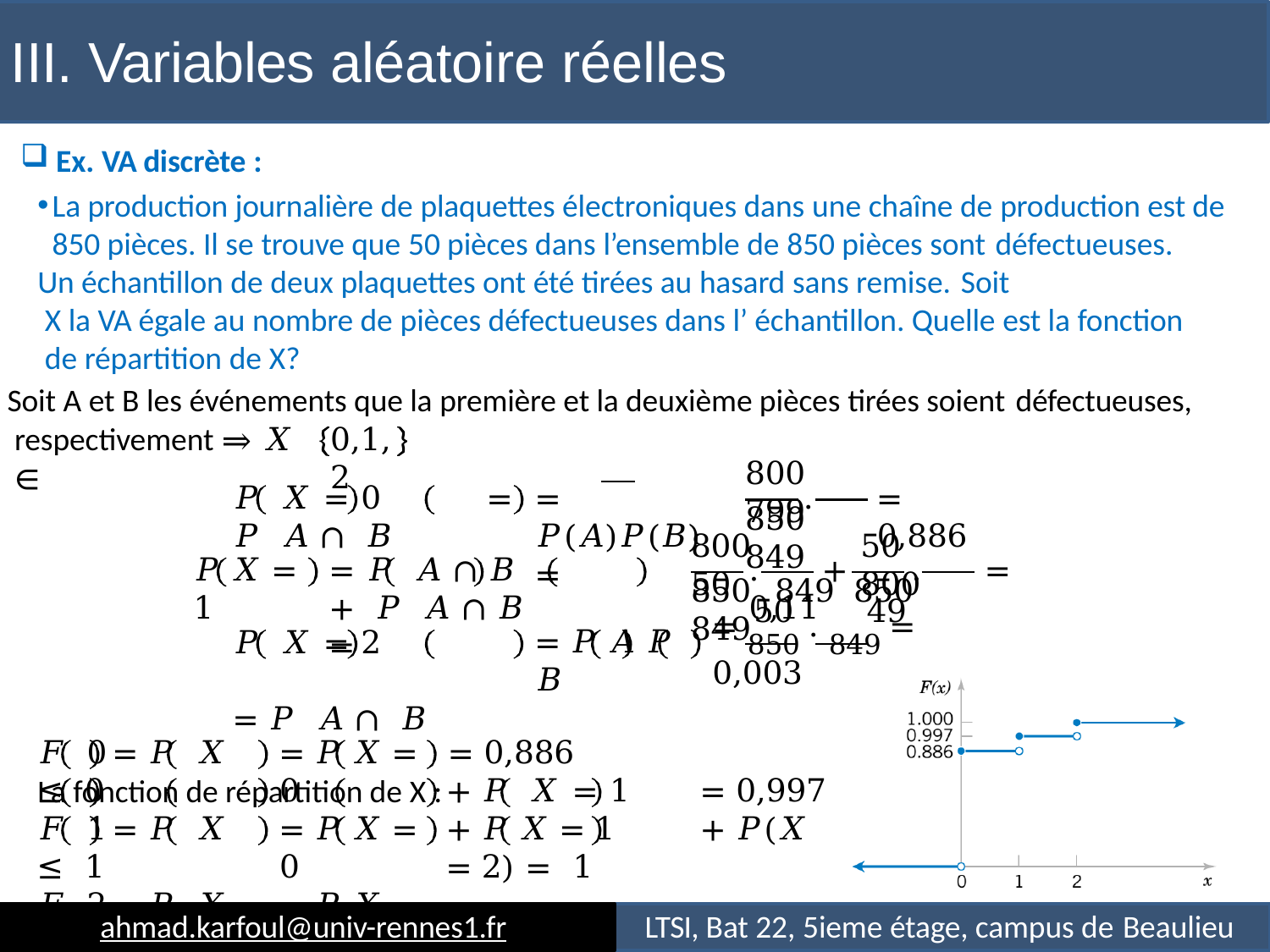

# III. Variables aléatoire réelles
Ex. VA discrète :
La production journalière de plaquettes électroniques dans une chaîne de production est de  850 pièces. Il se trouve que 50 pièces dans l’ensemble de 850 pièces sont défectueuses.
Un échantillon de deux plaquettes ont été tirées au hasard sans remise. Soit
X la VA égale au nombre de pièces défectueuses dans l’ échantillon. Quelle est la fonction  de répartition de X?
Soit A et B les événements que la première et la deuxième pièces tirées soient défectueuses,
respectivement ⇒ 𝑋  ∈
0,1,2

800  799
𝑃  𝑋 = 0	= 𝑃  𝐴 ∩  𝐵
=  𝑃(𝐴)𝑃(𝐵)  =
.
= 0,886

850  849

800	50
50	800
𝑃 𝑋 =  1
= 𝑃  𝐴 ∩ 𝐵	+  𝑃  𝐴 ∩ 𝐵	=
.	+	.	= 0,11

850  849	850  849

50	49
= 850 . 849 = 0,003
𝑃  𝑋 = 2	= 𝑃  𝐴 ∩  𝐵

La fonction de répartition de X :
= 𝑃 𝐴 𝑃  𝐵

𝐹  0	= 𝑃  𝑋 ≤  0
𝐹  1	= 𝑃  𝑋 ≤  1
𝐹  2	= 𝑃  𝑋 ≤  2
= 𝑃 𝑋 =  0
= 𝑃 𝑋 =  0
= 𝑃 𝑋 =  0
= 0,886
+ 𝑃  𝑋 = 1	= 0,997
+ 𝑃 𝑋 = 1	+ 𝑃(𝑋 = 2) =  1

ahmad.karfoul@univ-rennes1.fr
LTSI, Bat 22, 5ieme étage, campus de Beaulieu